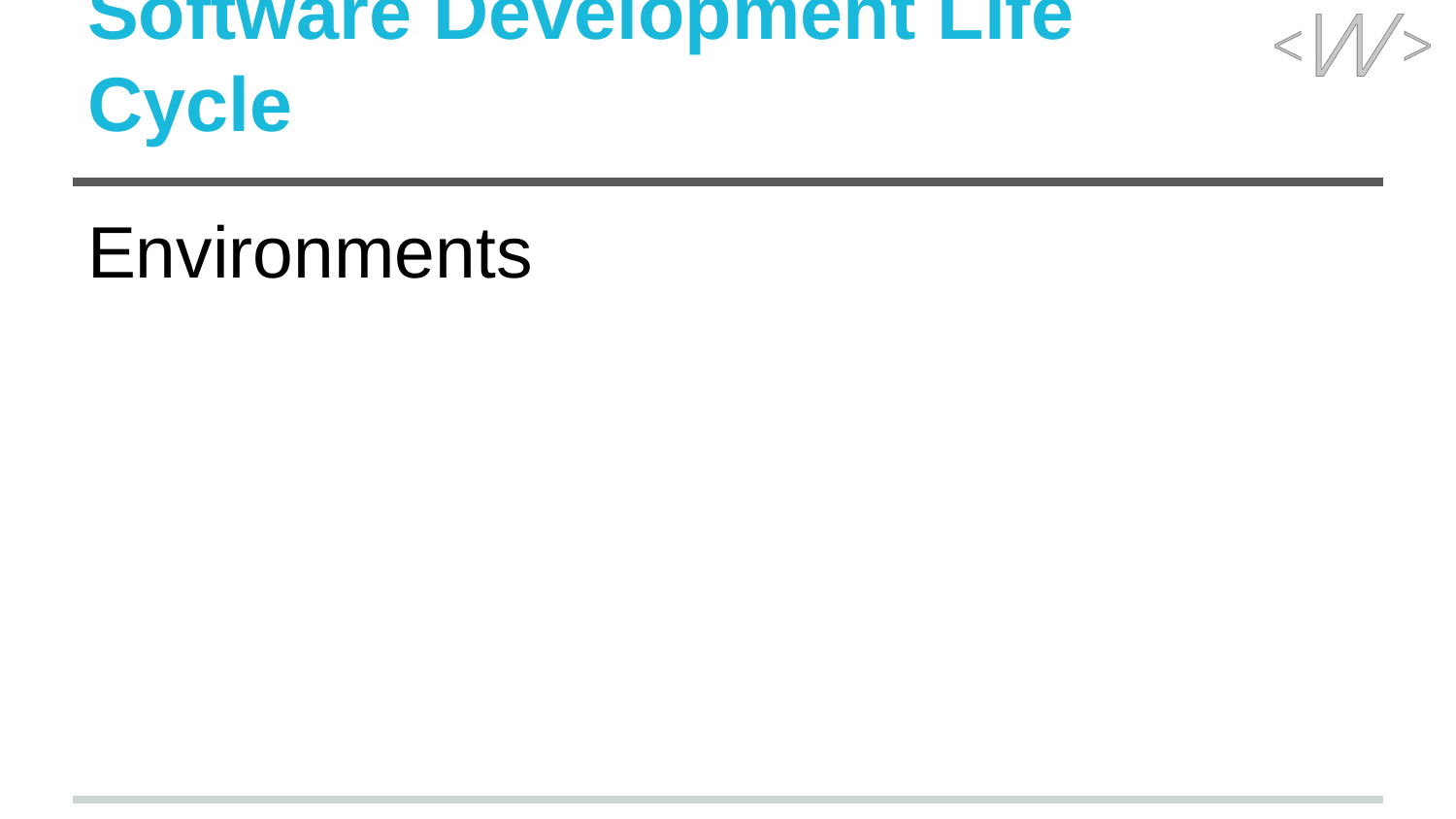

# Software Development Life Cycle
Environments
Development: where we code